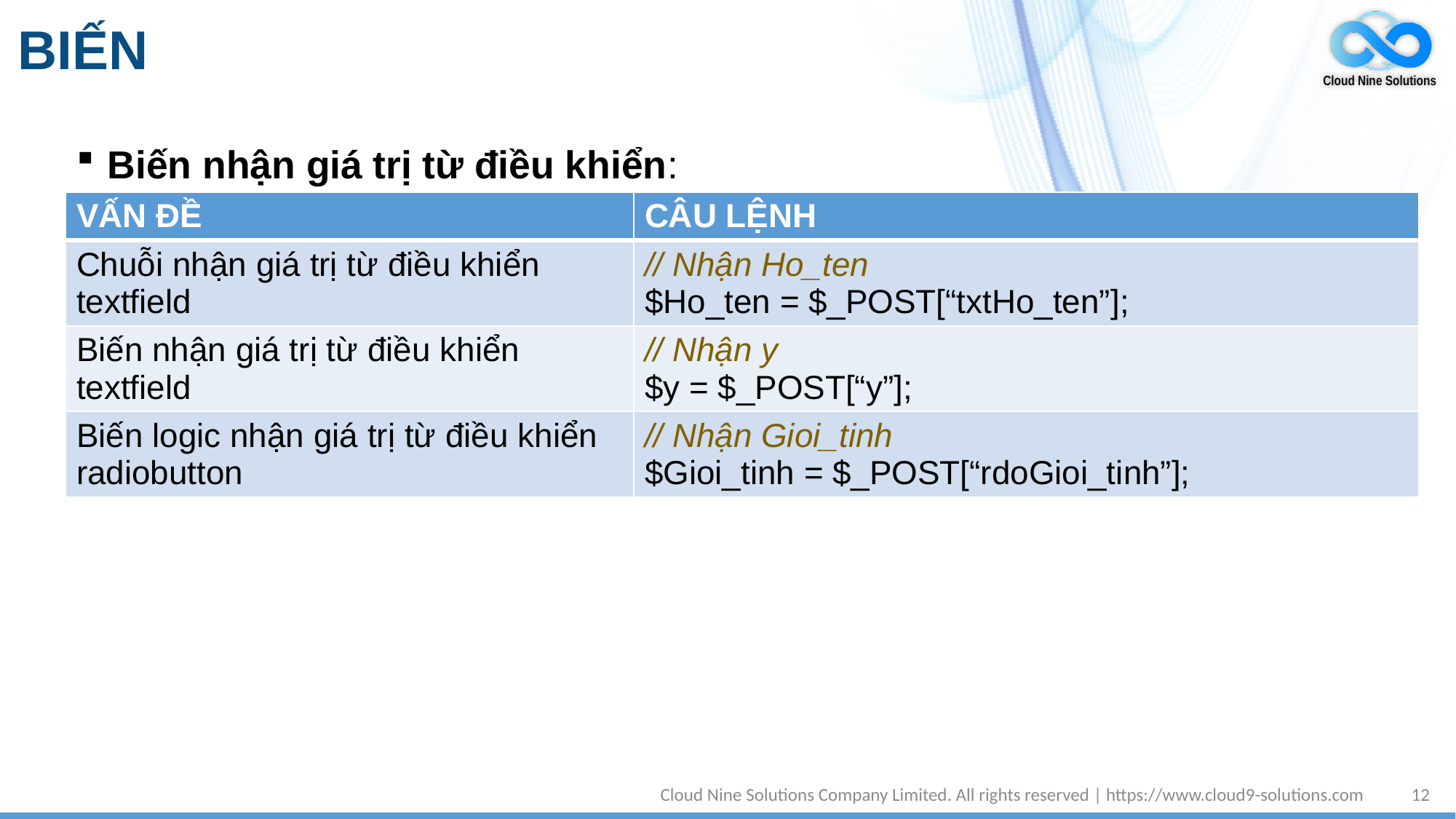

# BIẾN
Biến nhận giá trị từ điều khiển:
| VẤN ĐỀ | CÂU LỆNH |
| --- | --- |
| Chuỗi nhận giá trị từ điều khiển textfield | // Nhận Ho\_ten $Ho\_ten = $\_POST[“txtHo\_ten”]; |
| Biến nhận giá trị từ điều khiển textfield | // Nhận y $y = $\_POST[“y”]; |
| Biến logic nhận giá trị từ điều khiển radiobutton | // Nhận Gioi\_tinh $Gioi\_tinh = $\_POST[“rdoGioi\_tinh”]; |
Cloud Nine Solutions Company Limited. All rights reserved | https://www.cloud9-solutions.com
12